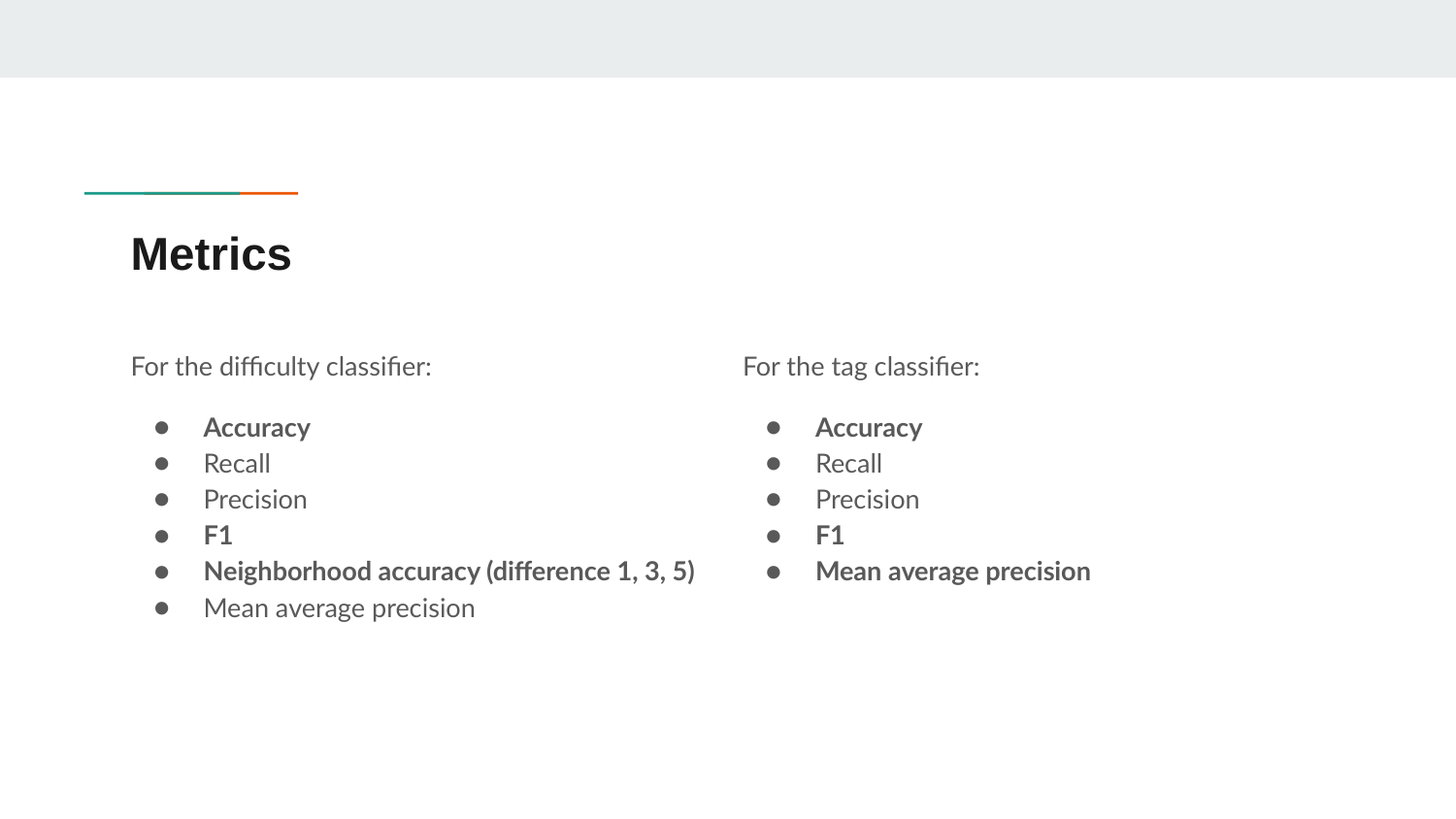

# Metrics
For the difficulty classifier:
Accuracy
Recall
Precision
F1
Neighborhood accuracy (difference 1, 3, 5)
Mean average precision
For the tag classifier:
Accuracy
Recall
Precision
F1
Mean average precision